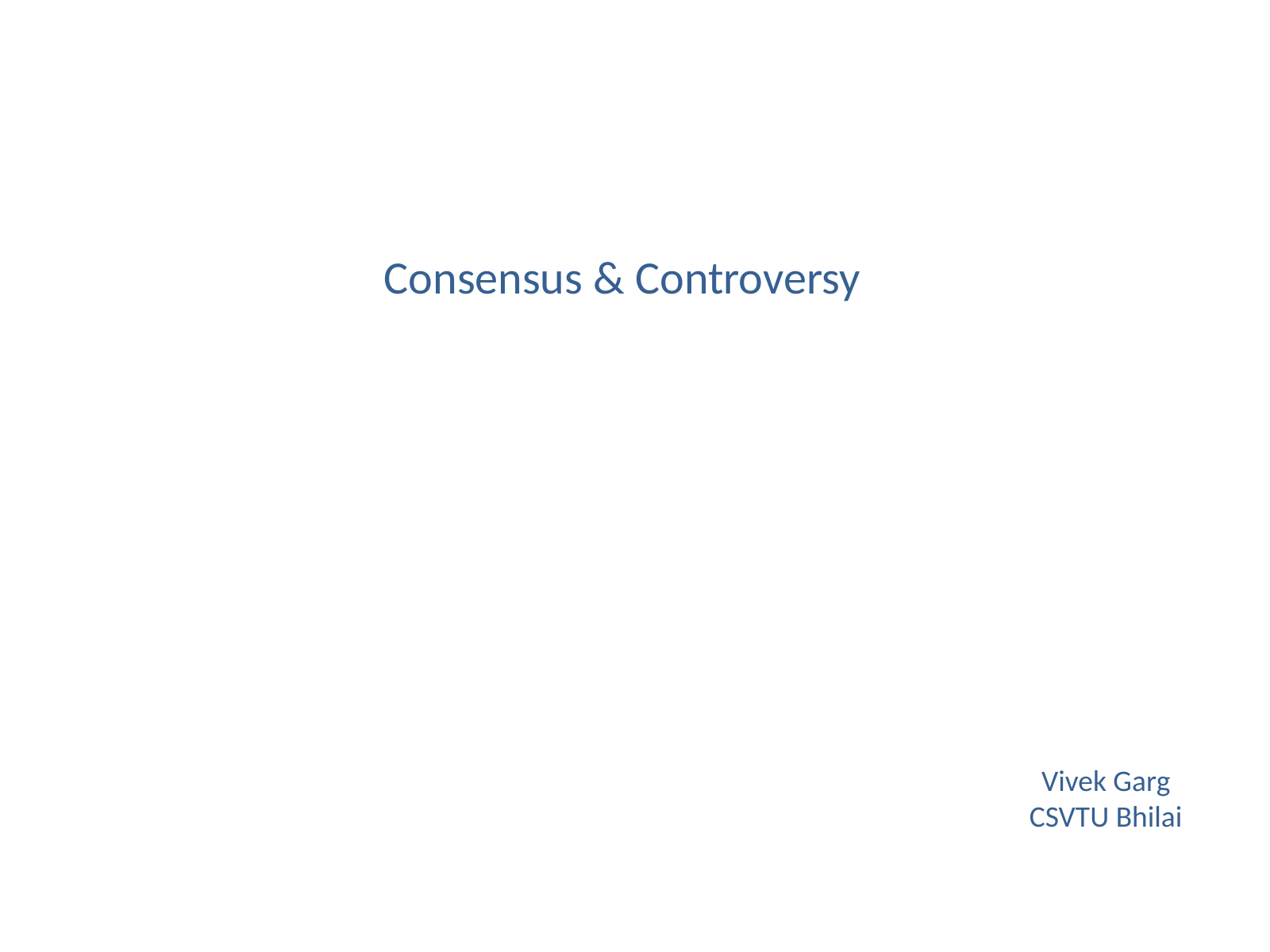

Consensus & Controversy
Vivek Garg
CSVTU Bhilai